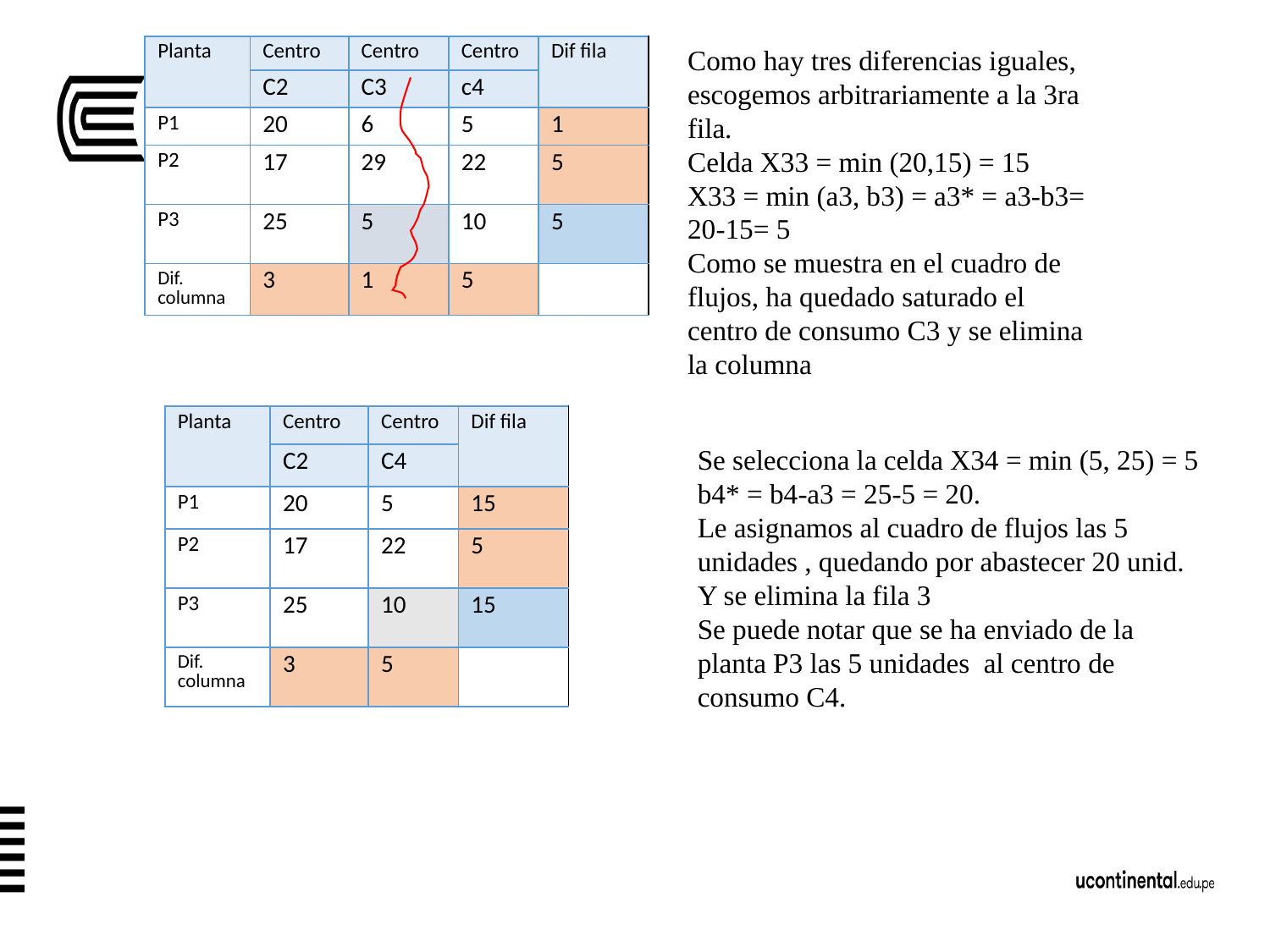

| Planta | Centro | Centro | Centro | Dif fila |
| --- | --- | --- | --- | --- |
|  | C2 | C3 | c4 |  |
| P1 | 20 | 6 | 5 | 1 |
| P2 | 17 | 29 | 22 | 5 |
| P3 | 25 | 5 | 10 | 5 |
| Dif. columna | 3 | 1 | 5 |  |
Como hay tres diferencias iguales, escogemos arbitrariamente a la 3ra fila.
Celda X33 = min (20,15) = 15
X33 = min (a3, b3) = a3* = a3-b3= 20-15= 5
Como se muestra en el cuadro de flujos, ha quedado saturado el centro de consumo C3 y se elimina la columna

| Planta | Centro | Centro | Dif fila |
| --- | --- | --- | --- |
|  | C2 | C4 |  |
| P1 | 20 | 5 | 15 |
| P2 | 17 | 22 | 5 |
| P3 | 25 | 10 | 15 |
| Dif. columna | 3 | 5 |  |
Se selecciona la celda X34 = min (5, 25) = 5
b4* = b4-a3 = 25-5 = 20.
Le asignamos al cuadro de flujos las 5 unidades , quedando por abastecer 20 unid.
Y se elimina la fila 3
Se puede notar que se ha enviado de la planta P3 las 5 unidades  al centro de consumo C4.